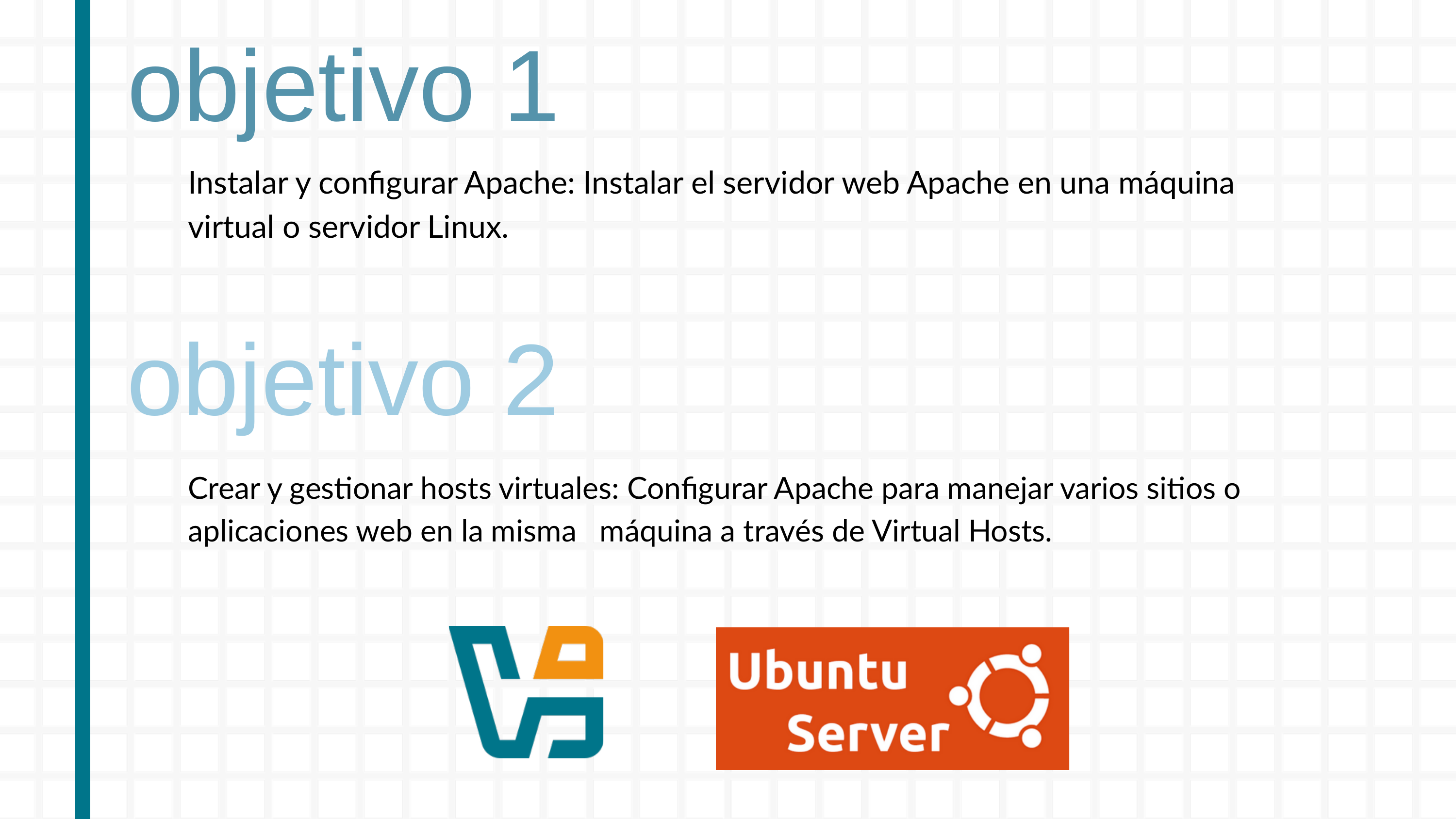

objetivo 1

Instalar y configurar Apache: Instalar el servidor web Apache en una máquina virtual o servidor Linux.

objetivo 2
Crear y gestionar hosts virtuales: Configurar Apache para manejar varios sitios o aplicaciones web en la misma   máquina a través de Virtual Hosts.